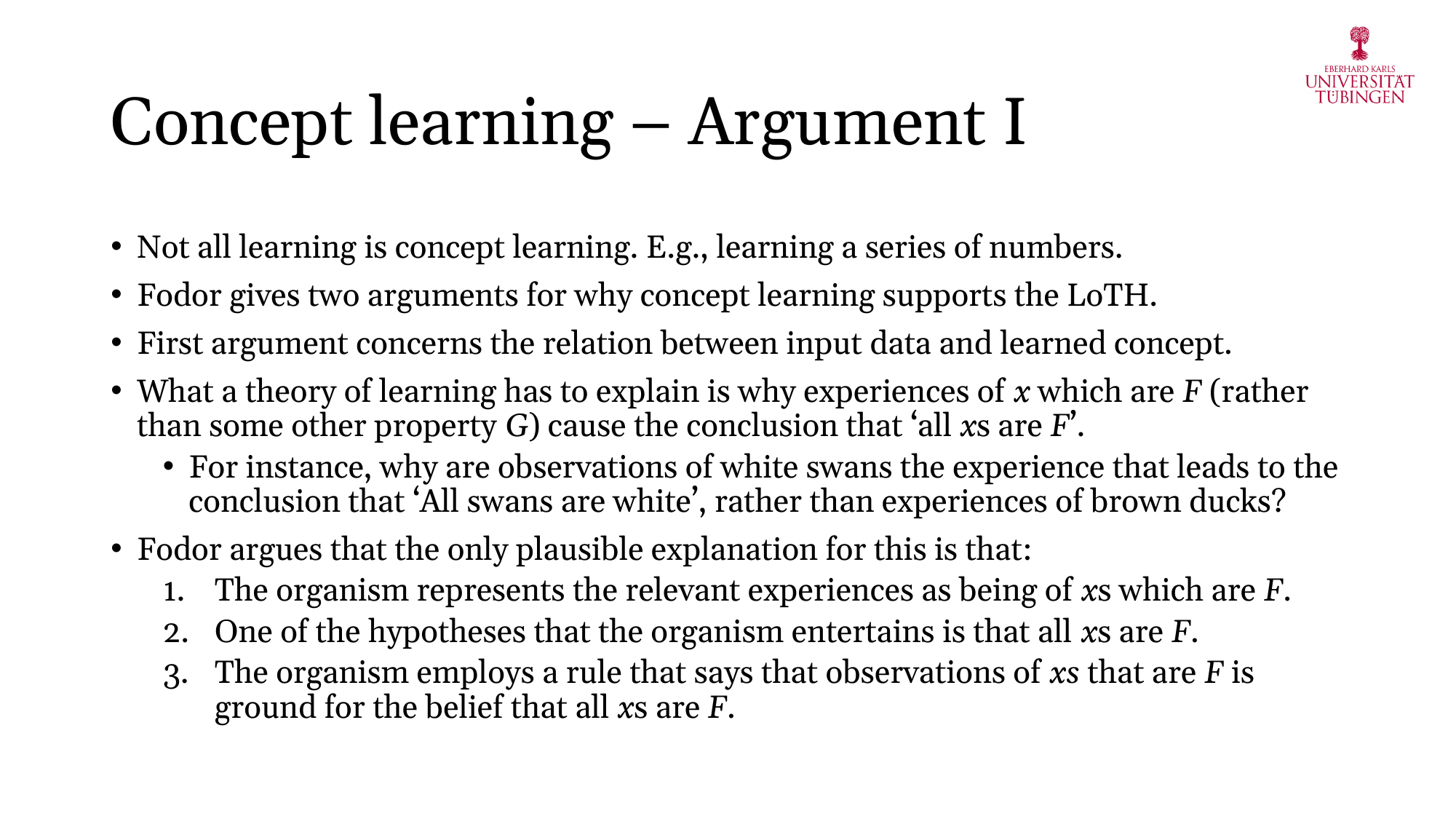

# Concept learning – Argument I
Not all learning is concept learning. E.g., learning a series of numbers.
Fodor gives two arguments for why concept learning supports the LoTH.
First argument concerns the relation between input data and learned concept.
What a theory of learning has to explain is why experiences of x which are F (rather than some other property G) cause the conclusion that ‘all xs are F’.
For instance, why are observations of white swans the experience that leads to the conclusion that ‘All swans are white’, rather than experiences of brown ducks?
Fodor argues that the only plausible explanation for this is that:
The organism represents the relevant experiences as being of xs which are F.
One of the hypotheses that the organism entertains is that all xs are F.
The organism employs a rule that says that observations of xs that are F is ground for the belief that all xs are F.